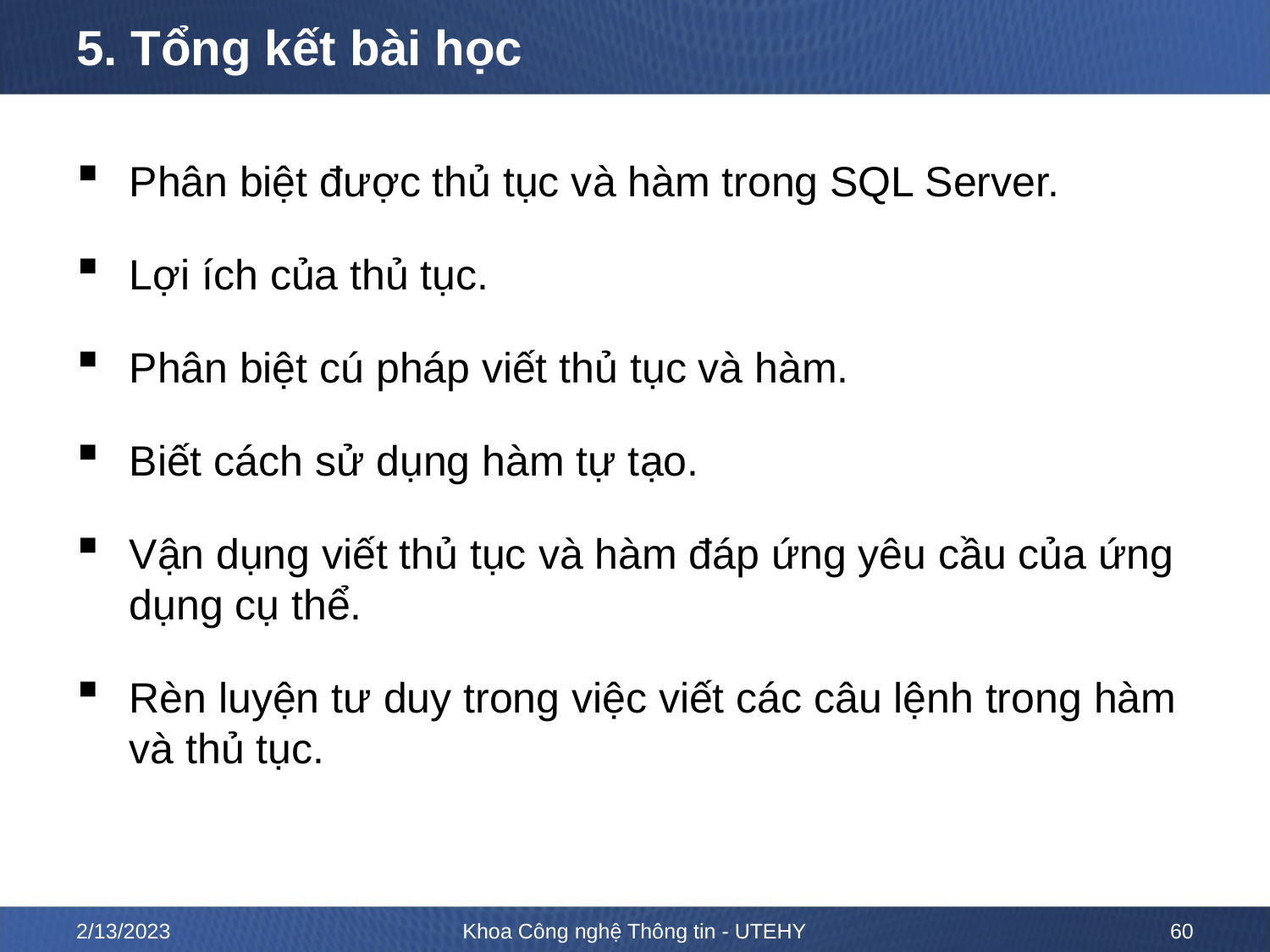

# 5. Tổng kết bài học
Phân biệt được thủ tục và hàm trong SQL Server.
Lợi ích của thủ tục.
Phân biệt cú pháp viết thủ tục và hàm.
Biết cách sử dụng hàm tự tạo.
Vận dụng viết thủ tục và hàm đáp ứng yêu cầu của ứng dụng cụ thể.
Rèn luyện tư duy trong việc viết các câu lệnh trong hàm và thủ tục.
2/13/2023
Khoa Công nghệ Thông tin - UTEHY
60